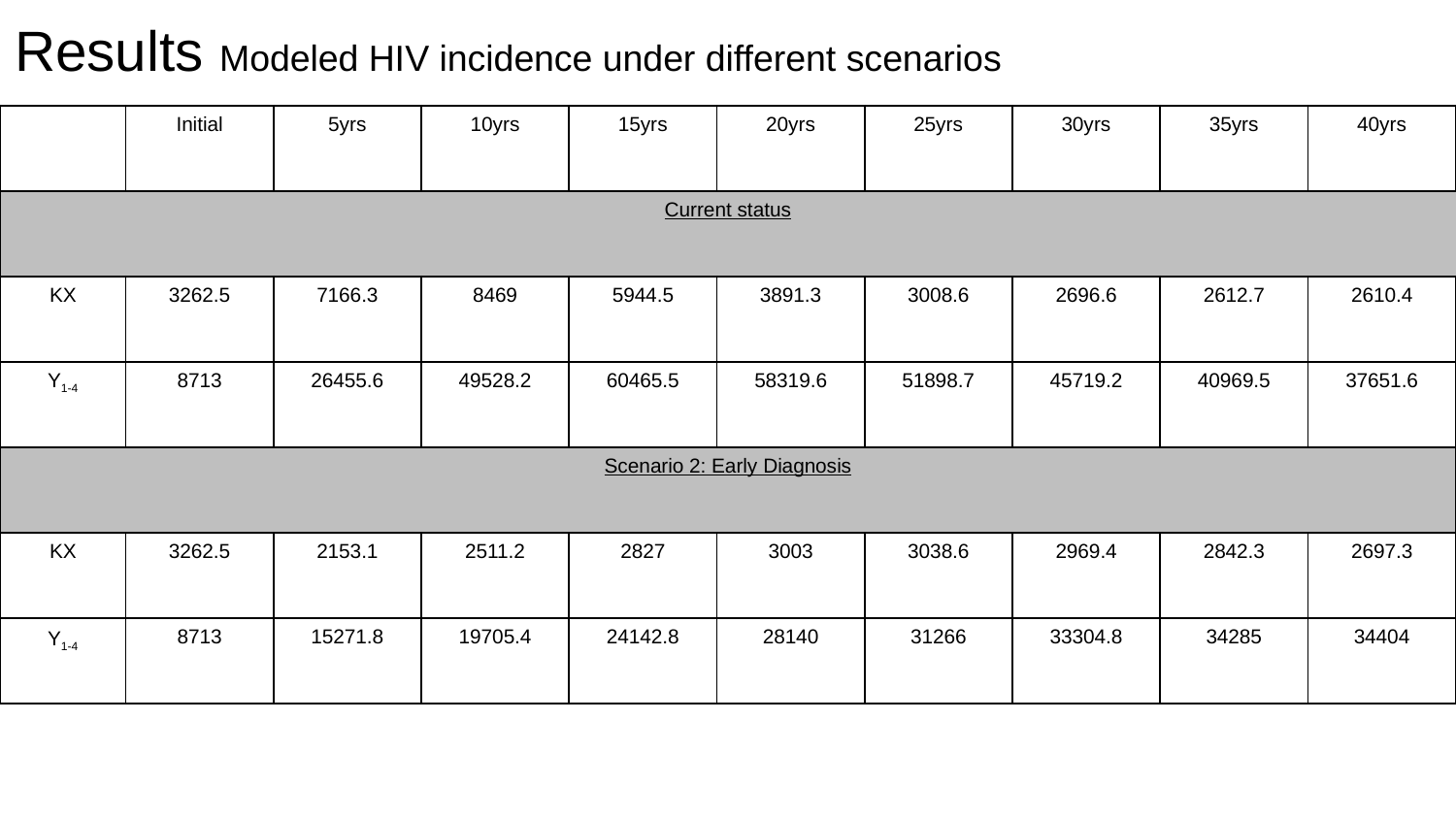

Results Modeled HIV incidence under different scenarios
|  | Initial | 5yrs | 10yrs | 15yrs | 20yrs | 25yrs | 30yrs | 35yrs | 40yrs |
| --- | --- | --- | --- | --- | --- | --- | --- | --- | --- |
| Current status |  |  |  |  |  |  |  |  |  |
| KX | 3262.5 | 7166.3 | 8469 | 5944.5 | 3891.3 | 3008.6 | 2696.6 | 2612.7 | 2610.4 |
| Y1-4 | 8713 | 26455.6 | 49528.2 | 60465.5 | 58319.6 | 51898.7 | 45719.2 | 40969.5 | 37651.6 |
| Scenario 2: Early Diagnosis |  |  |  |  |  |  |  |  |  |
| KX | 3262.5 | 2153.1 | 2511.2 | 2827 | 3003 | 3038.6 | 2969.4 | 2842.3 | 2697.3 |
| Y1-4 | 8713 | 15271.8 | 19705.4 | 24142.8 | 28140 | 31266 | 33304.8 | 34285 | 34404 |